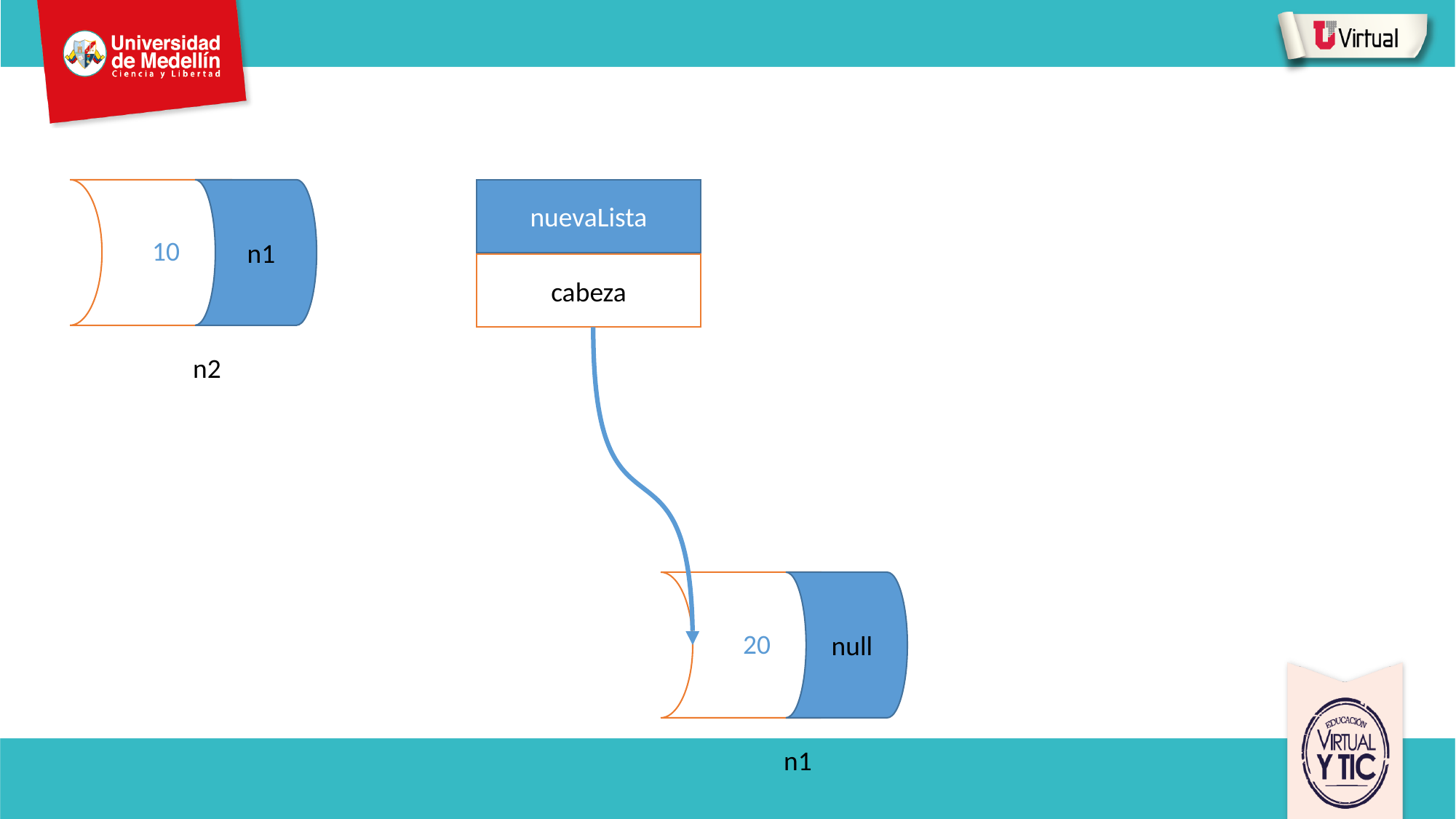

nuevaLista
cabeza
10
n1
n2

20
null
n1